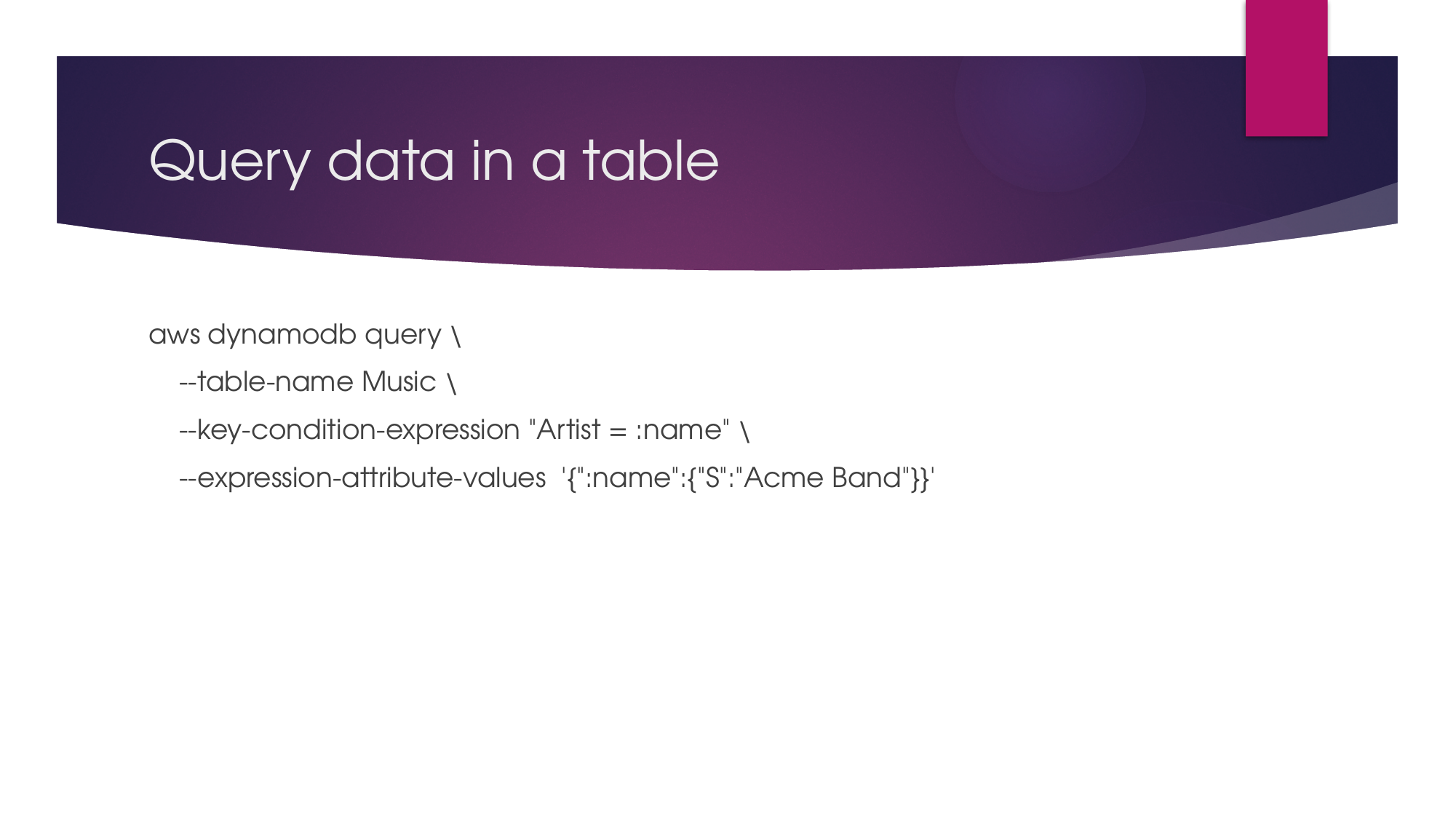

# Query data in a table
aws dynamodb query \
    --table-name Music \
    --key-condition-expression "Artist = :name" \
    --expression-attribute-values  '{":name":{"S":"Acme Band"}}'